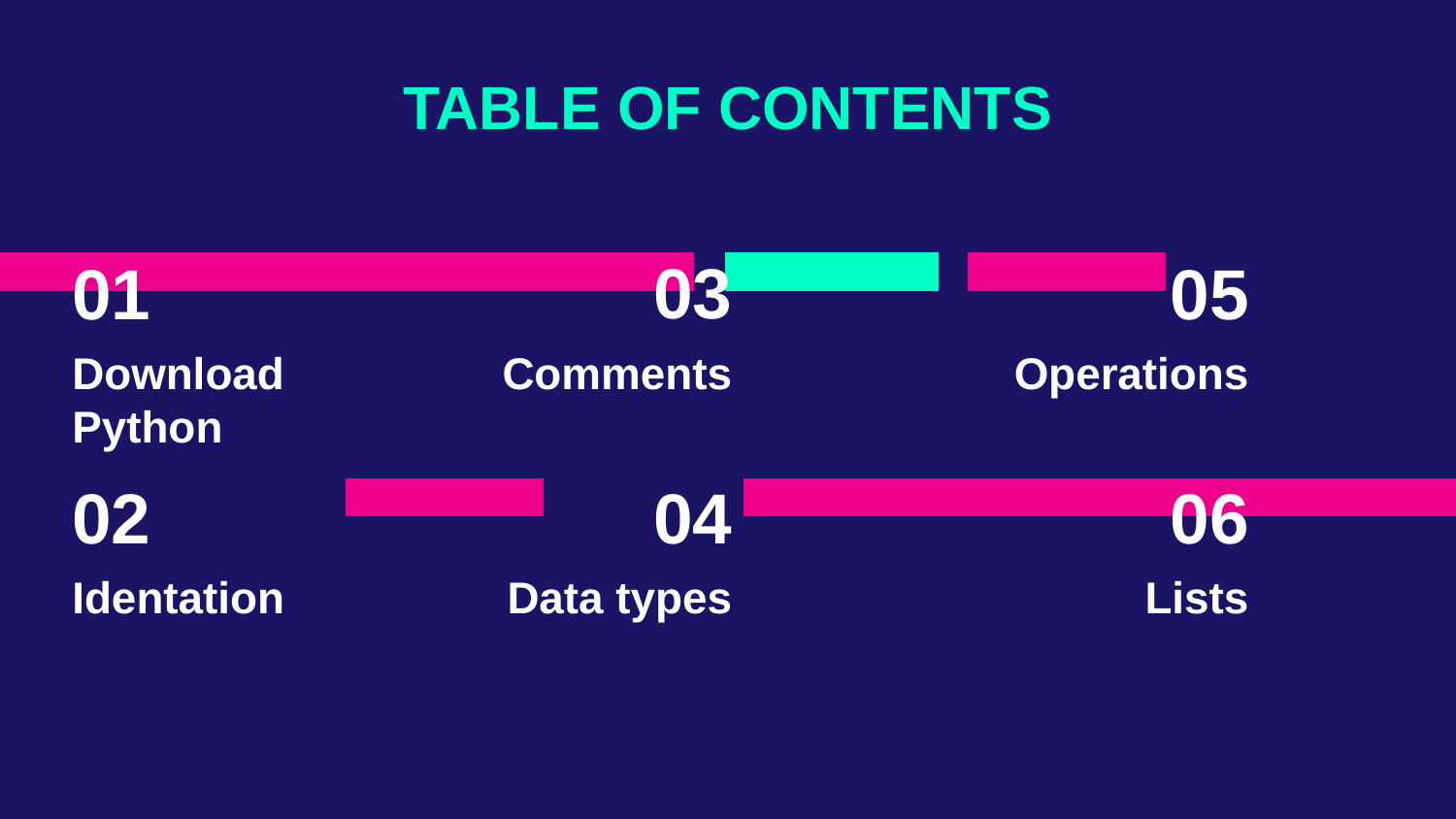

TABLE OF CONTENTS
03
05
# 01
Download Python
Comments
Operations
04
06
02
Identation
Data types
Lists